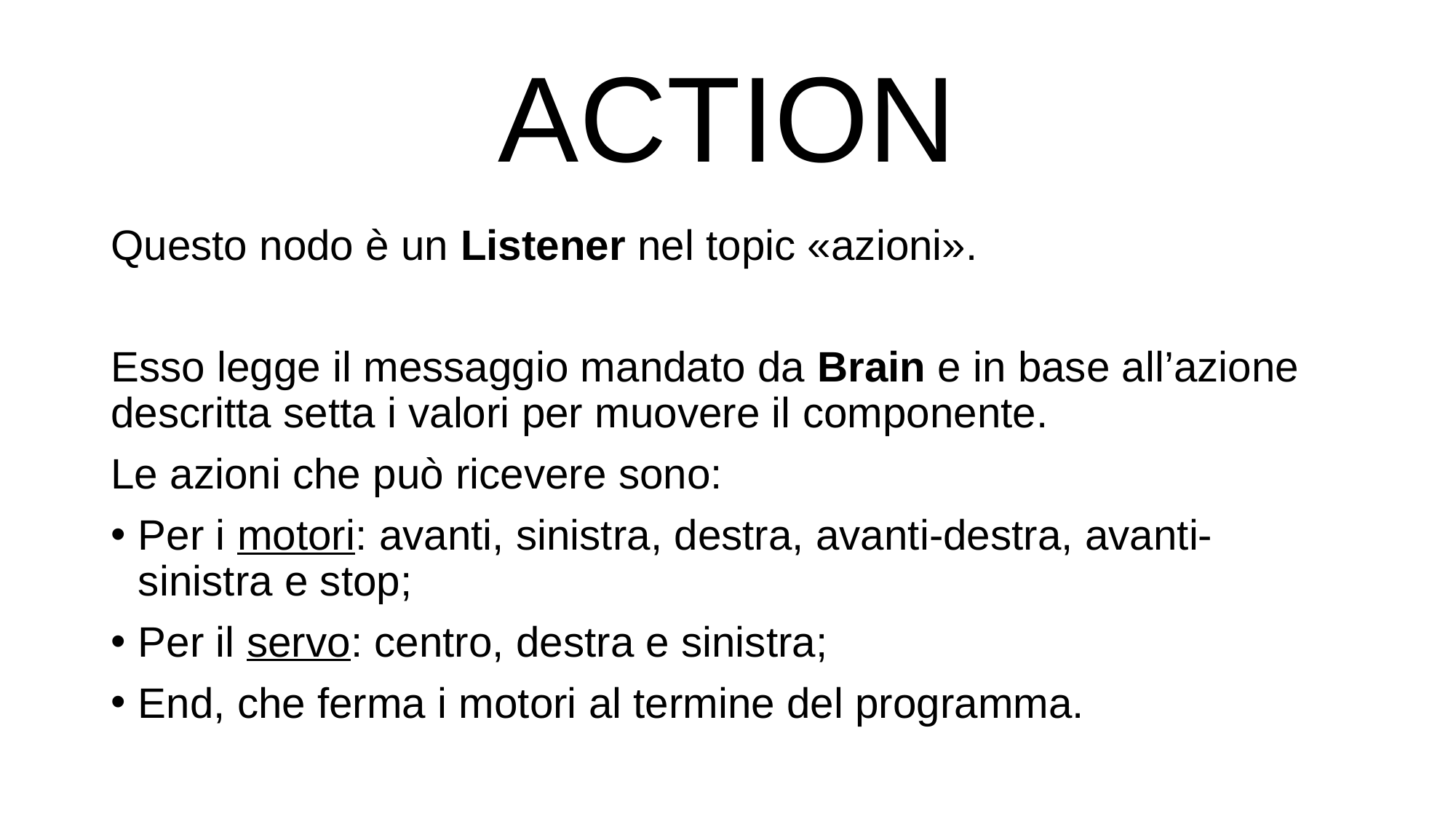

# ACTION
Questo nodo è un Listener nel topic «azioni».

Esso legge il messaggio mandato da Brain e in base all’azione descritta setta i valori per muovere il componente.
Le azioni che può ricevere sono:
Per i motori: avanti, sinistra, destra, avanti-destra, avanti-	sinistra e stop;
Per il servo: centro, destra e sinistra;
End, che ferma i motori al termine del programma.